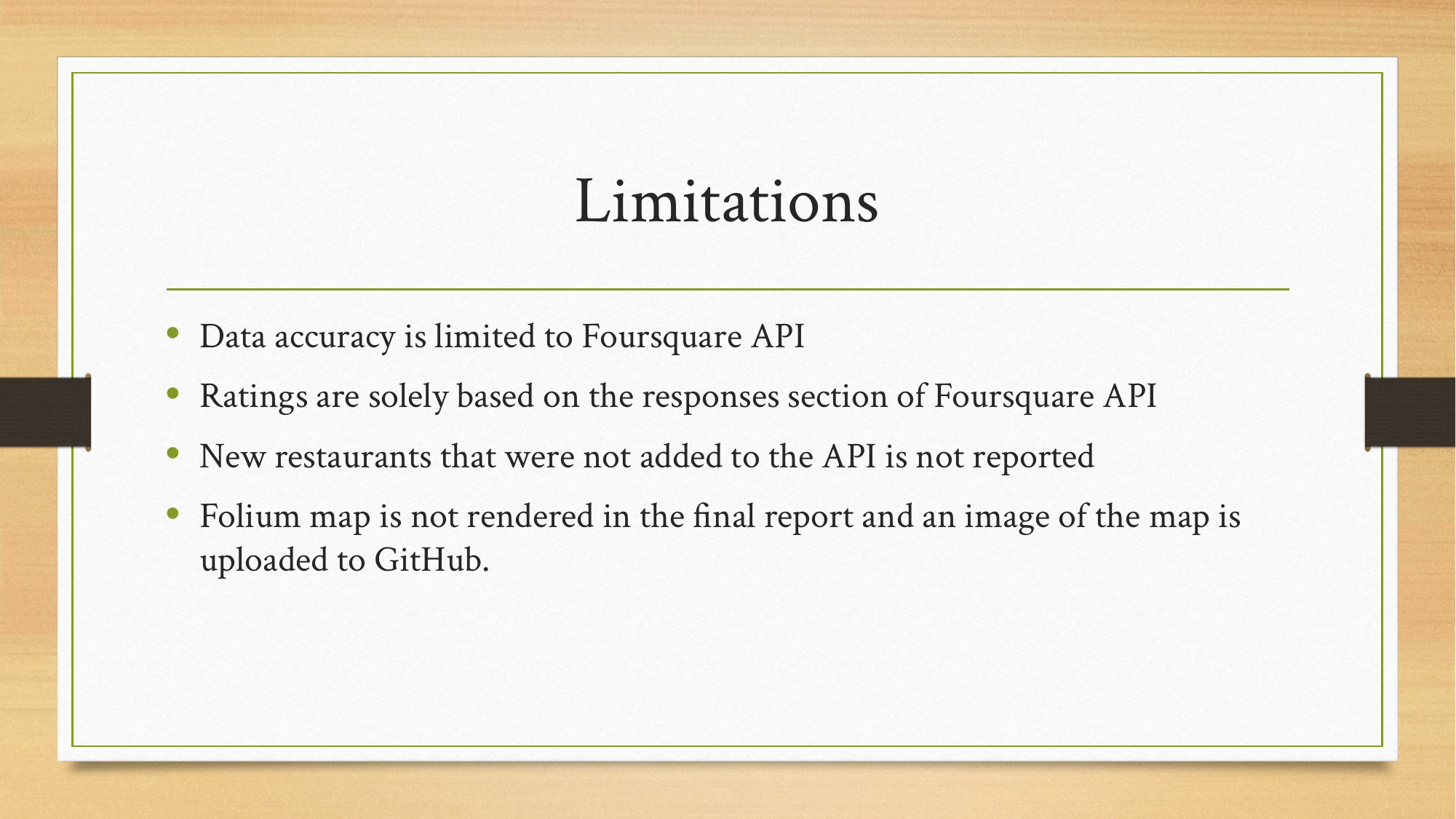

# Limitations
Data accuracy is limited to Foursquare API
Ratings are solely based on the responses section of Foursquare API
New restaurants that were not added to the API is not reported
Folium map is not rendered in the final report and an image of the map is uploaded to GitHub.